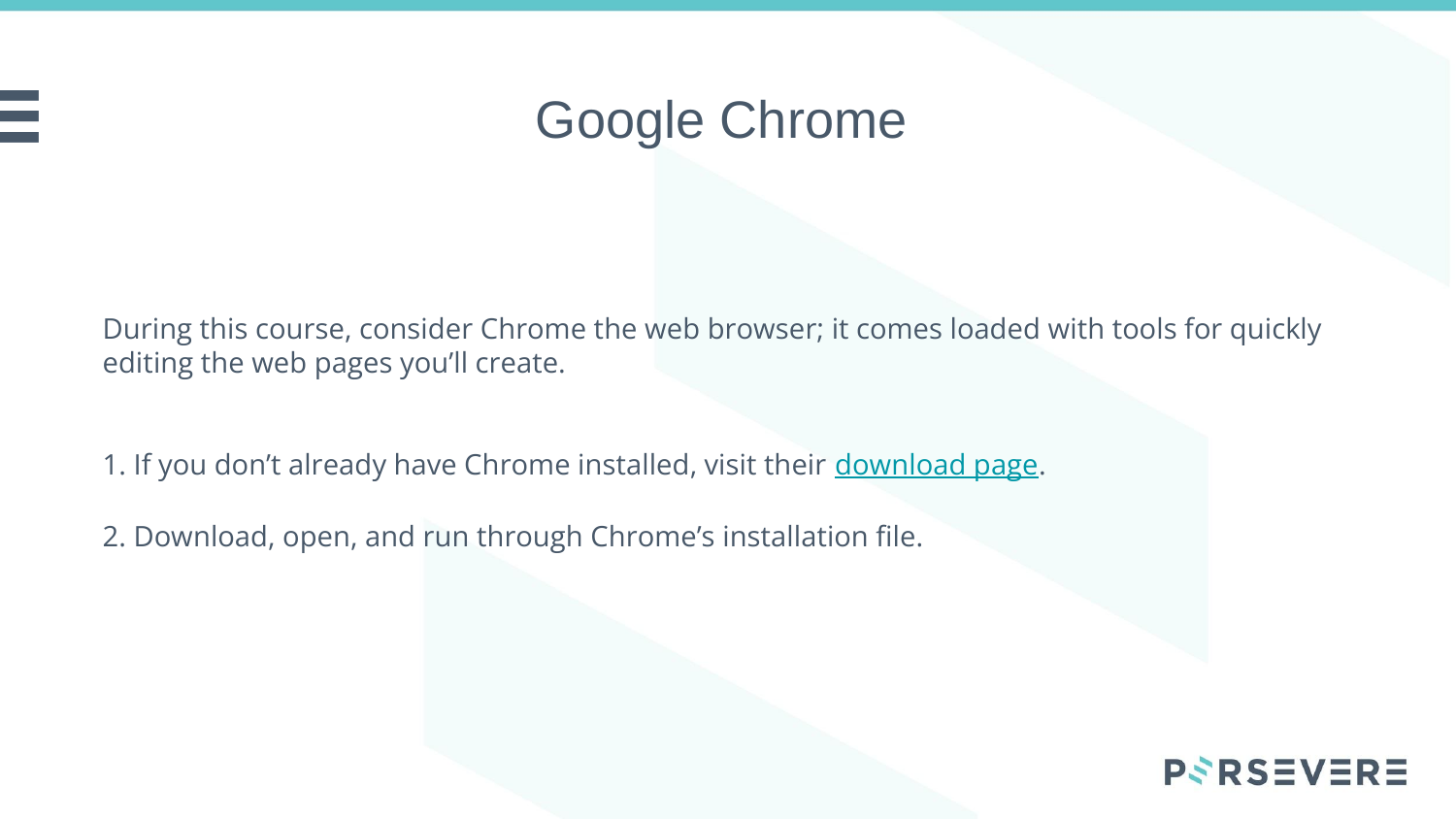

# Google Chrome
During this course, consider Chrome the web browser; it comes loaded with tools for quickly editing the web pages you’ll create.

1. If you don’t already have Chrome installed, visit their download page.

2. Download, open, and run through Chrome’s installation file.